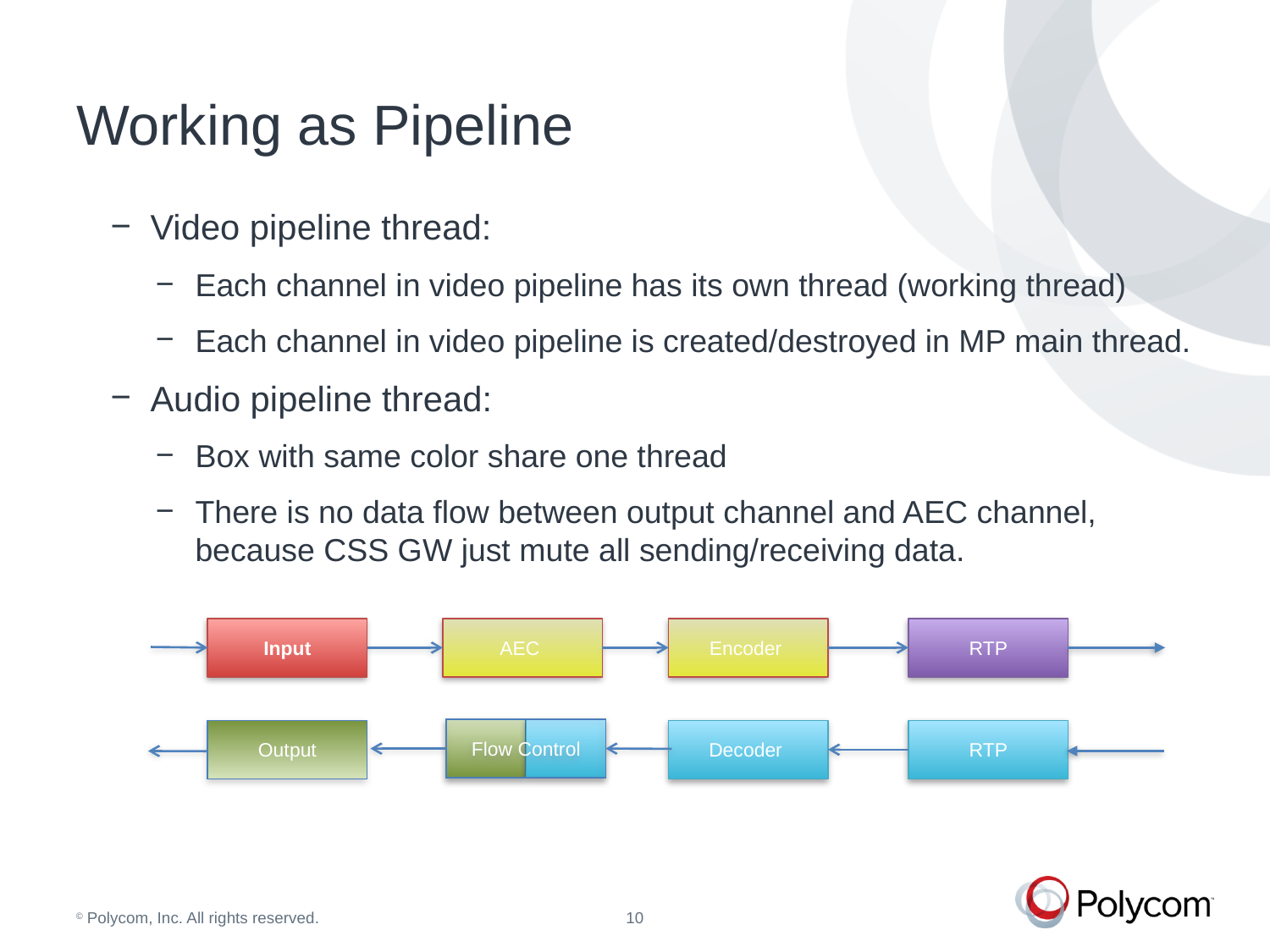

# Working as Pipeline
Video pipeline thread:
Each channel in video pipeline has its own thread (working thread)
Each channel in video pipeline is created/destroyed in MP main thread.
Audio pipeline thread:
Box with same color share one thread
There is no data flow between output channel and AEC channel, because CSS GW just mute all sending/receiving data.

Input
AEC
Encoder
RTP

Flow Control

Output
Decoder
RTP